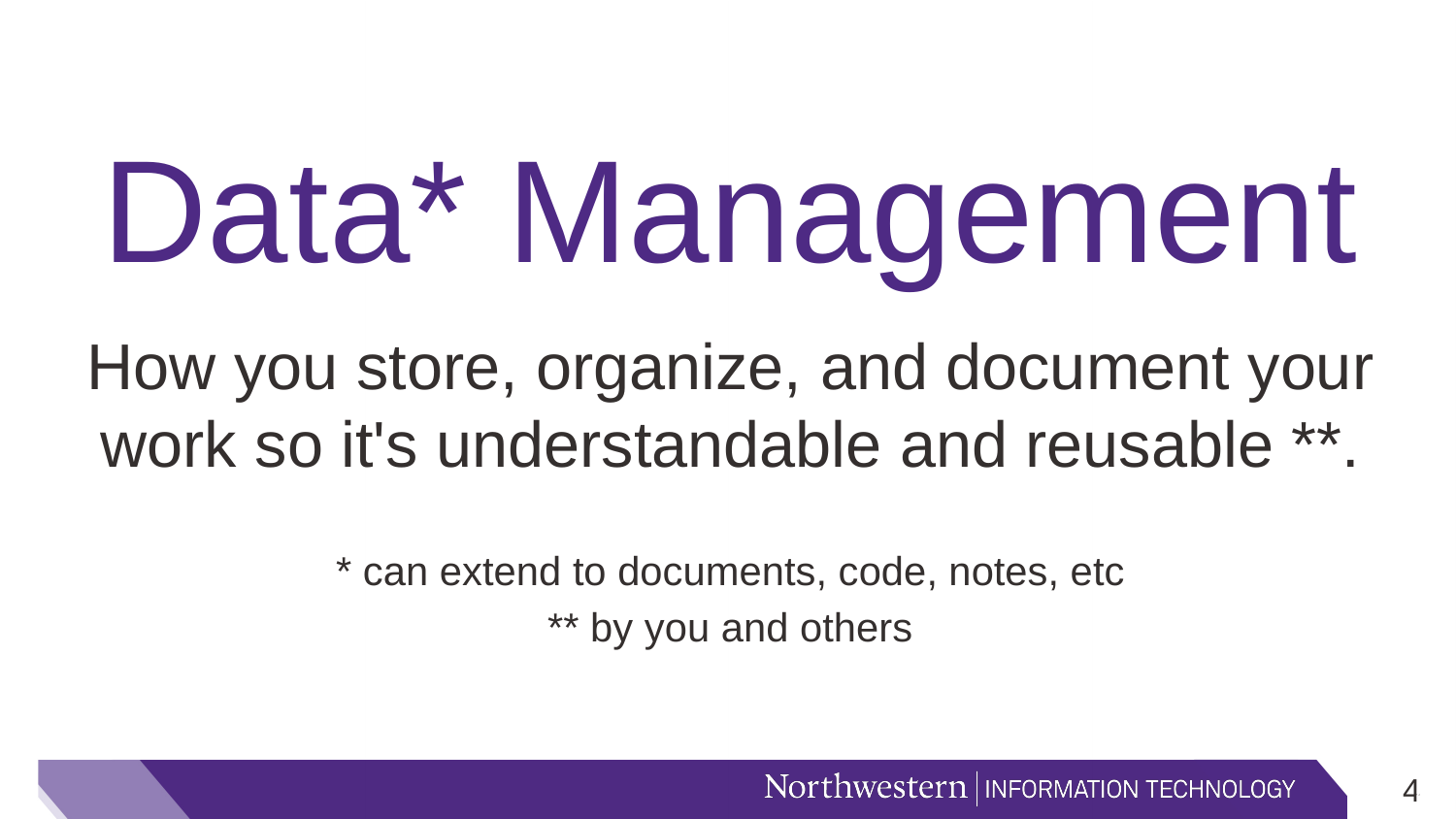

# Data* Management
How you store, organize, and document your work so it's understandable and reusable **.

* can extend to documents, code, notes, etc
** by you and others
4